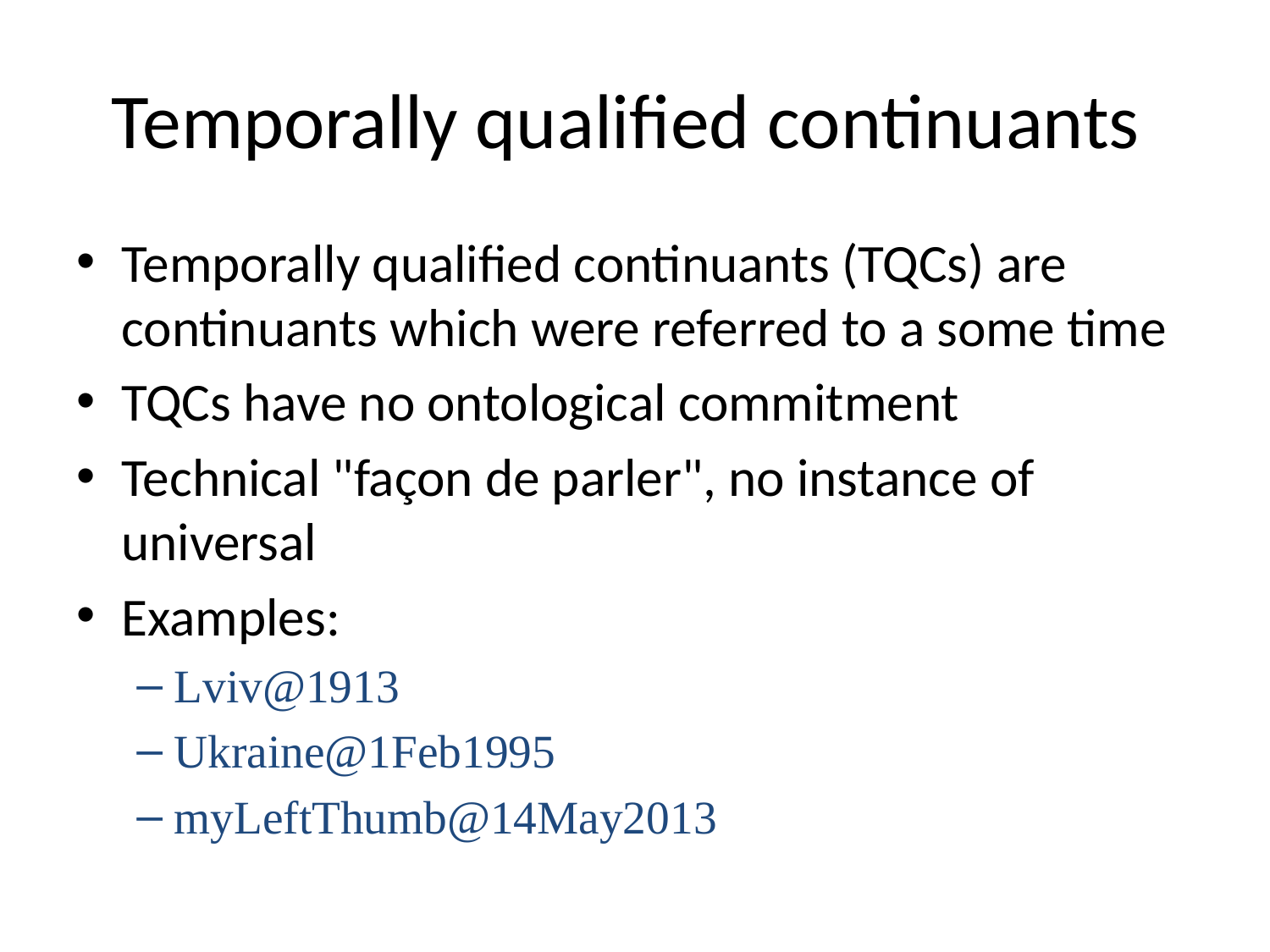

# Temporally qualified continuants
Temporally qualified continuants (TQCs) are continuants which were referred to a some time
TQCs have no ontological commitment
Technical "façon de parler", no instance of universal
Examples:
Lviv@1913
Ukraine@1Feb1995
myLeftThumb@14May2013